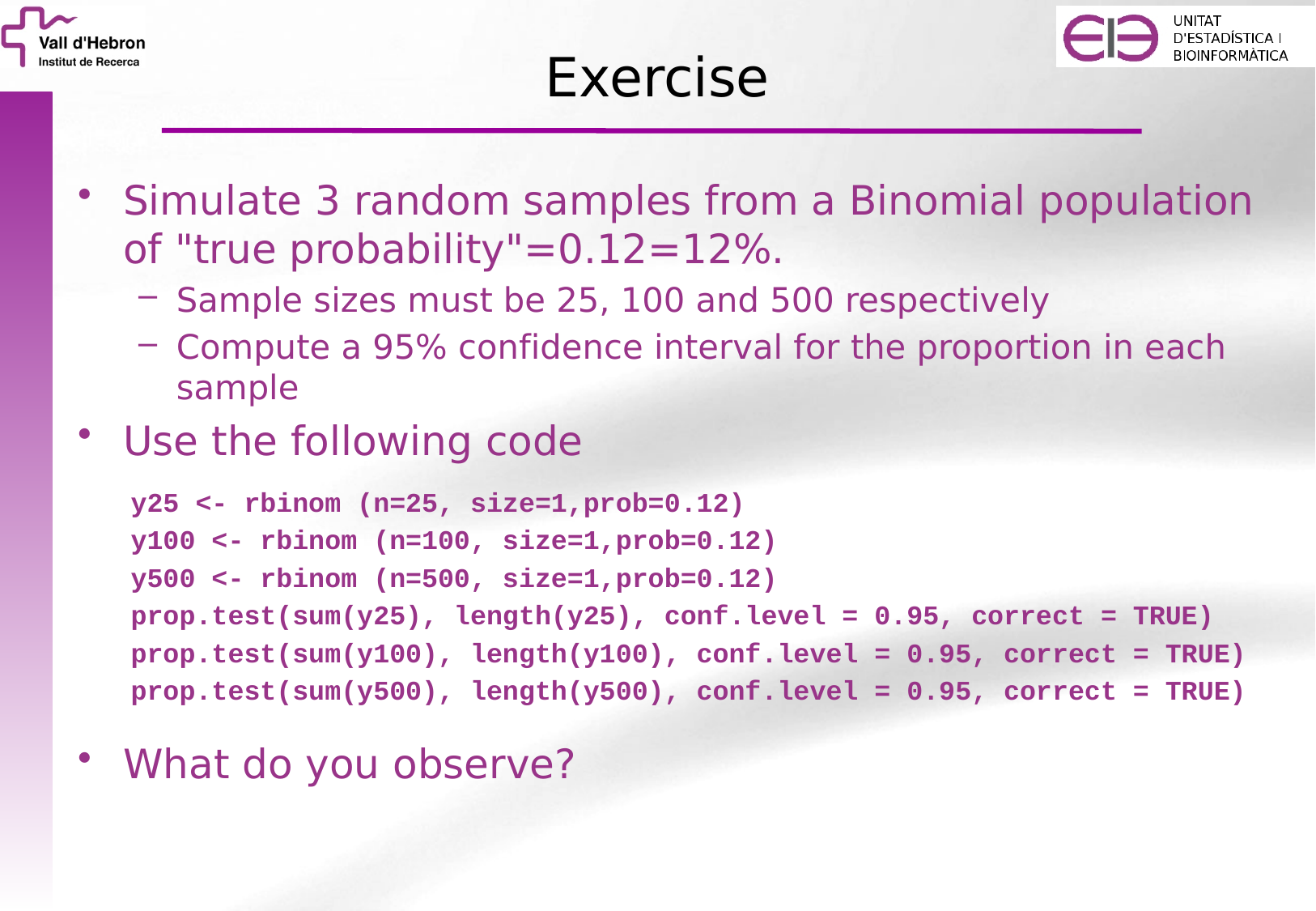

# Exercise
Simulate 3 random samples from a Binomial population of "true probability"=0.12=12%.
Sample sizes must be 25, 100 and 500 respectively
Compute a 95% confidence interval for the proportion in each sample
Use the following code
y25 <- rbinom (n=25, size=1,prob=0.12)
y100 <- rbinom (n=100, size=1,prob=0.12)
y500 <- rbinom (n=500, size=1,prob=0.12)
prop.test(sum(y25), length(y25), conf.level = 0.95, correct = TRUE)
prop.test(sum(y100), length(y100), conf.level = 0.95, correct = TRUE)
prop.test(sum(y500), length(y500), conf.level = 0.95, correct = TRUE)
What do you observe?